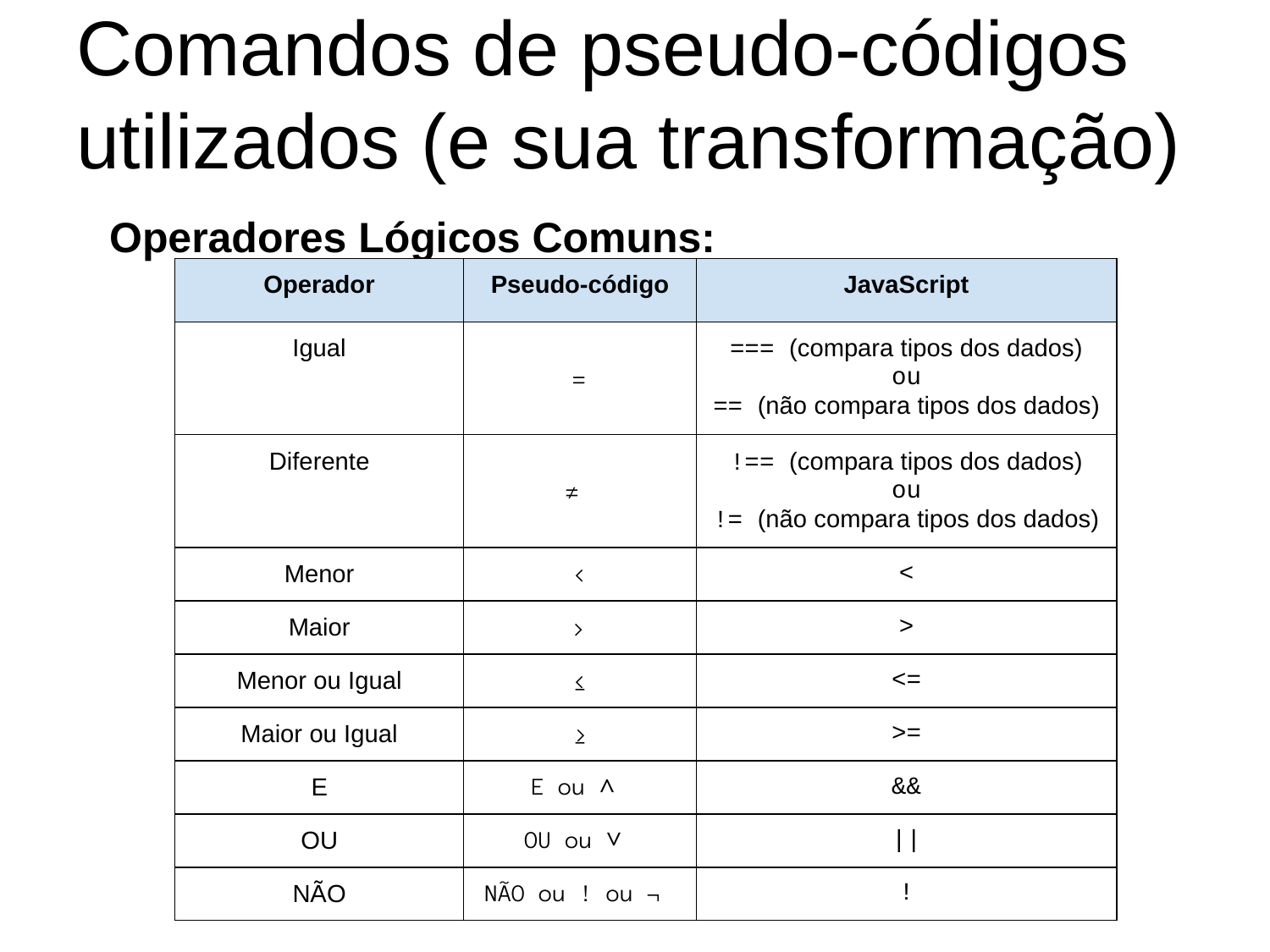

# Comandos de pseudo-códigos utilizados (e sua transformação)
Operadores Lógicos Comuns:

| Operador | Pseudo-código | JavaScript |
| --- | --- | --- |
| Igual | = | === (compara tipos dos dados) ou == (não compara tipos dos dados) |
| Diferente | ≠ | !== (compara tipos dos dados) ou != (não compara tipos dos dados) |
| Menor | < | < |
| Maior | > | > |
| Menor ou Igual | ≤ | <= |
| Maior ou Igual | ≥ | >= |
| E | E ou ∧ | && |
| OU | OU ou ∨ | || |
| NÃO | NÃO ou ! ou ¬ | ! |